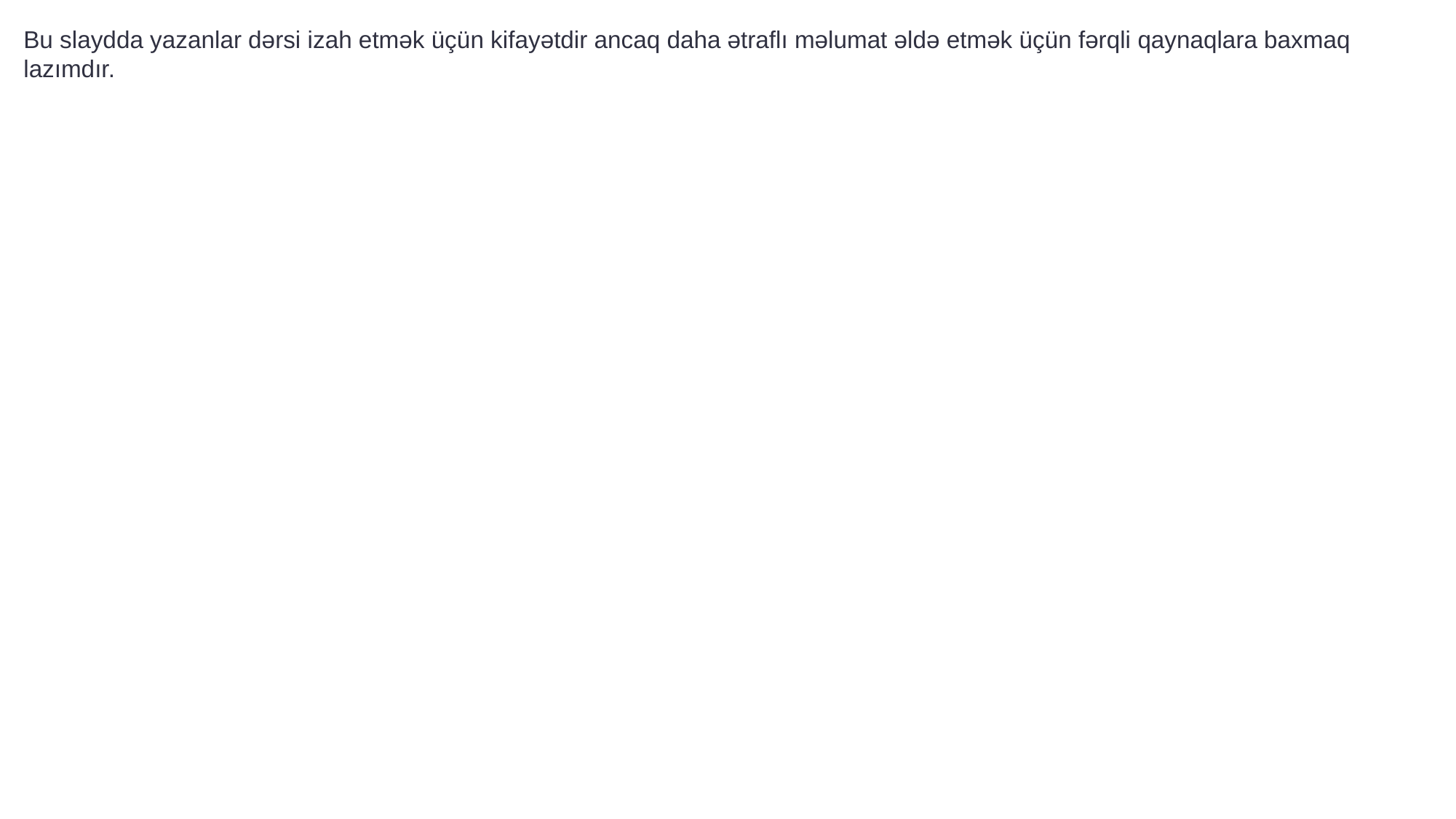

Bu slaydda yazanlar dərsi izah etmək üçün kifayətdir ancaq daha ətraflı məlumat əldə etmək üçün fərqli qaynaqlara baxmaq lazımdır.